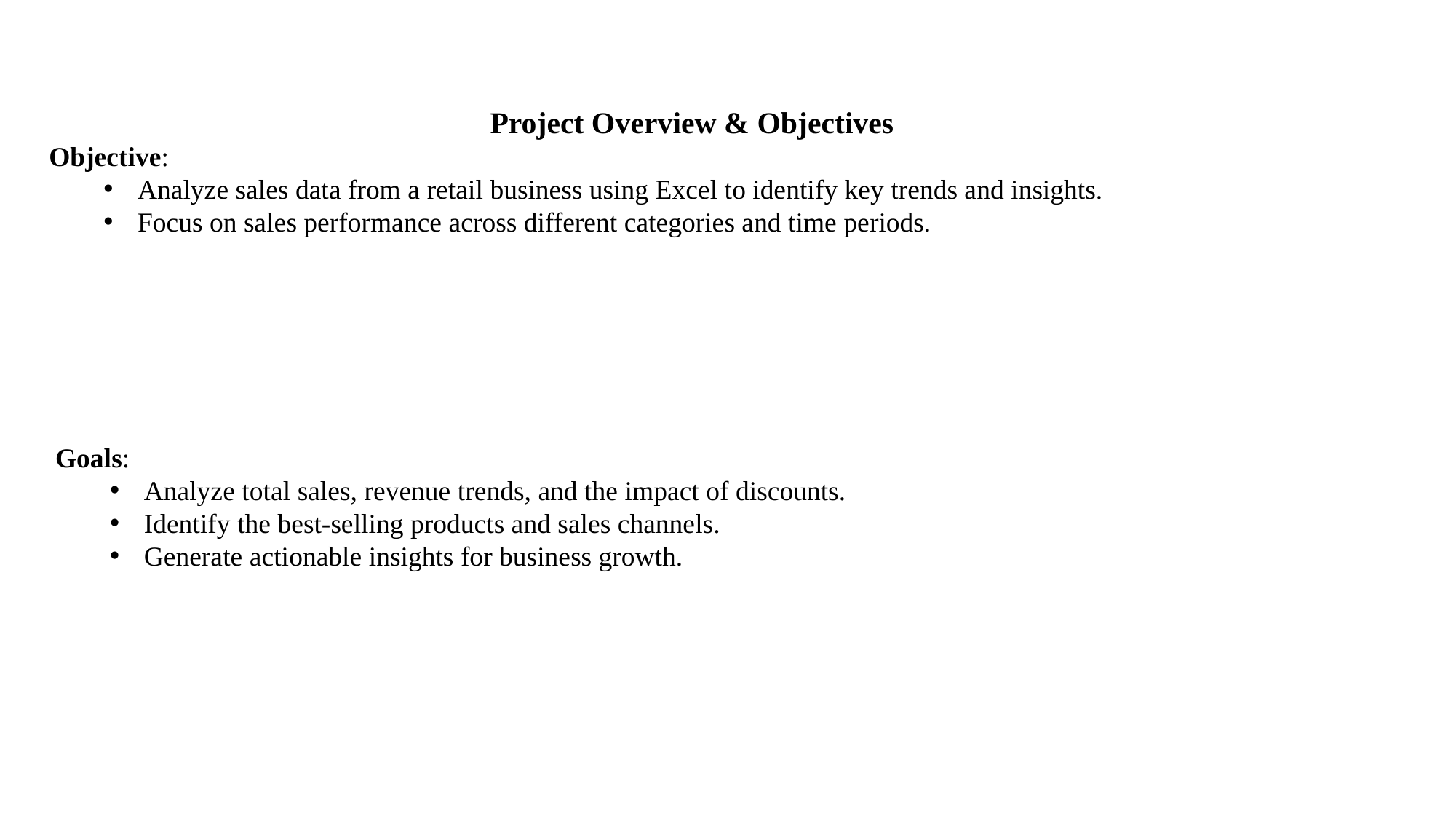

Project Overview & Objectives
Objective:
Analyze sales data from a retail business using Excel to identify key trends and insights.
Focus on sales performance across different categories and time periods.
Goals:
Analyze total sales, revenue trends, and the impact of discounts.
Identify the best-selling products and sales channels.
Generate actionable insights for business growth.